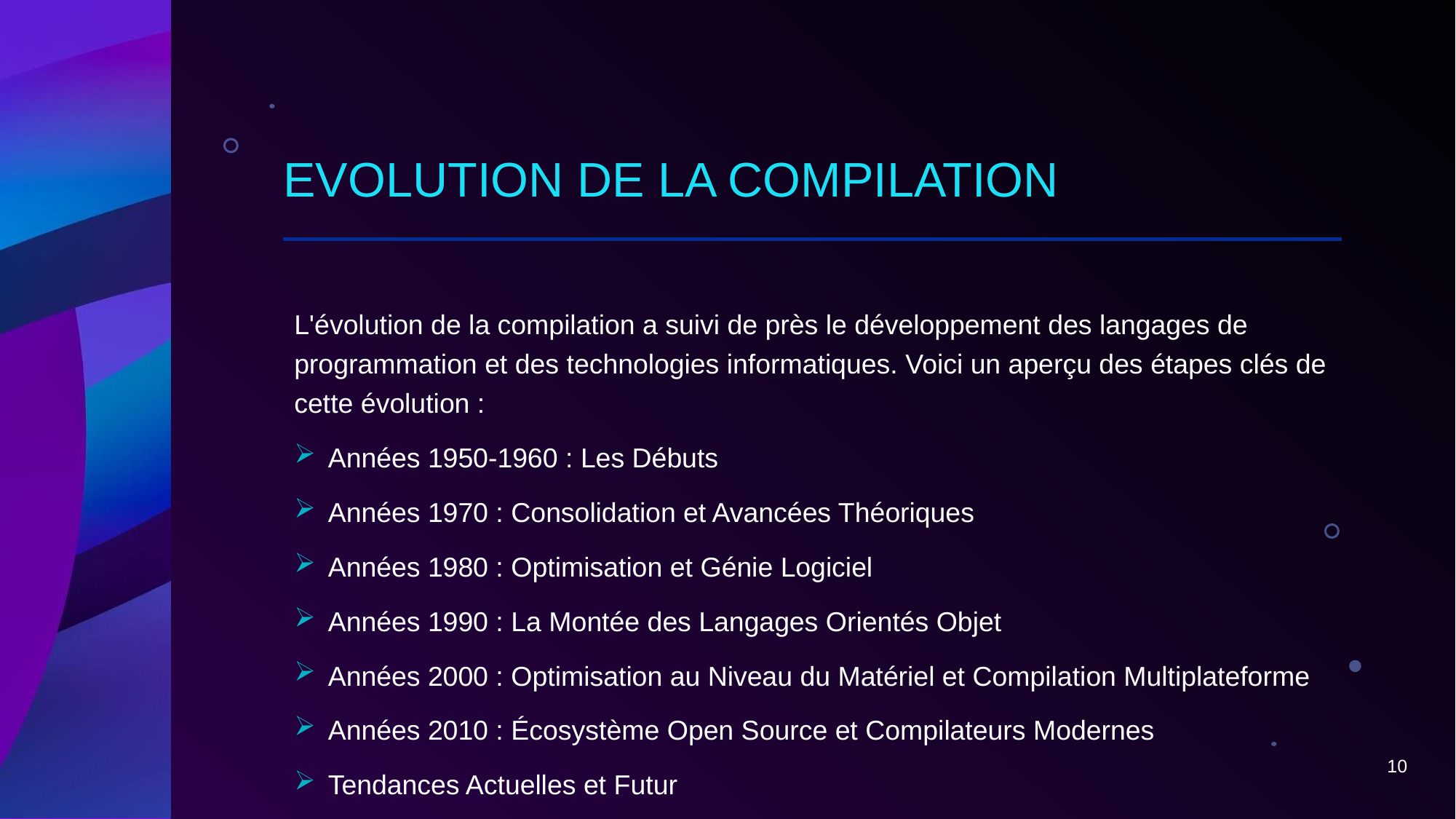

# Evolution de la compilation
L'évolution de la compilation a suivi de près le développement des langages de programmation et des technologies informatiques. Voici un aperçu des étapes clés de cette évolution :
Années 1950-1960 : Les Débuts
Années 1970 : Consolidation et Avancées Théoriques
Années 1980 : Optimisation et Génie Logiciel
Années 1990 : La Montée des Langages Orientés Objet
Années 2000 : Optimisation au Niveau du Matériel et Compilation Multiplateforme
Années 2010 : Écosystème Open Source et Compilateurs Modernes
Tendances Actuelles et Futur

10